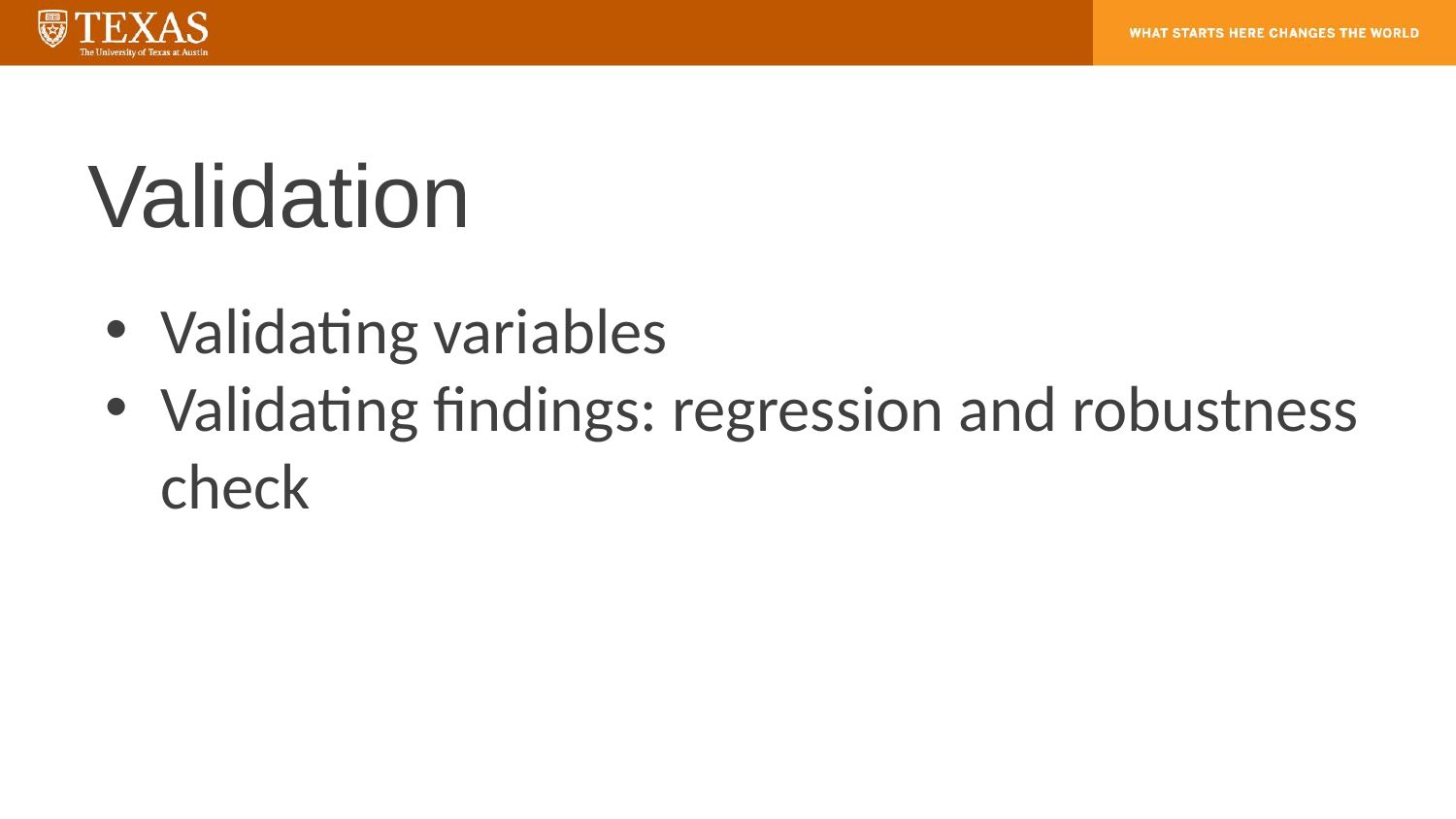

# Validation
Validating variables
Validating findings: regression and robustness check